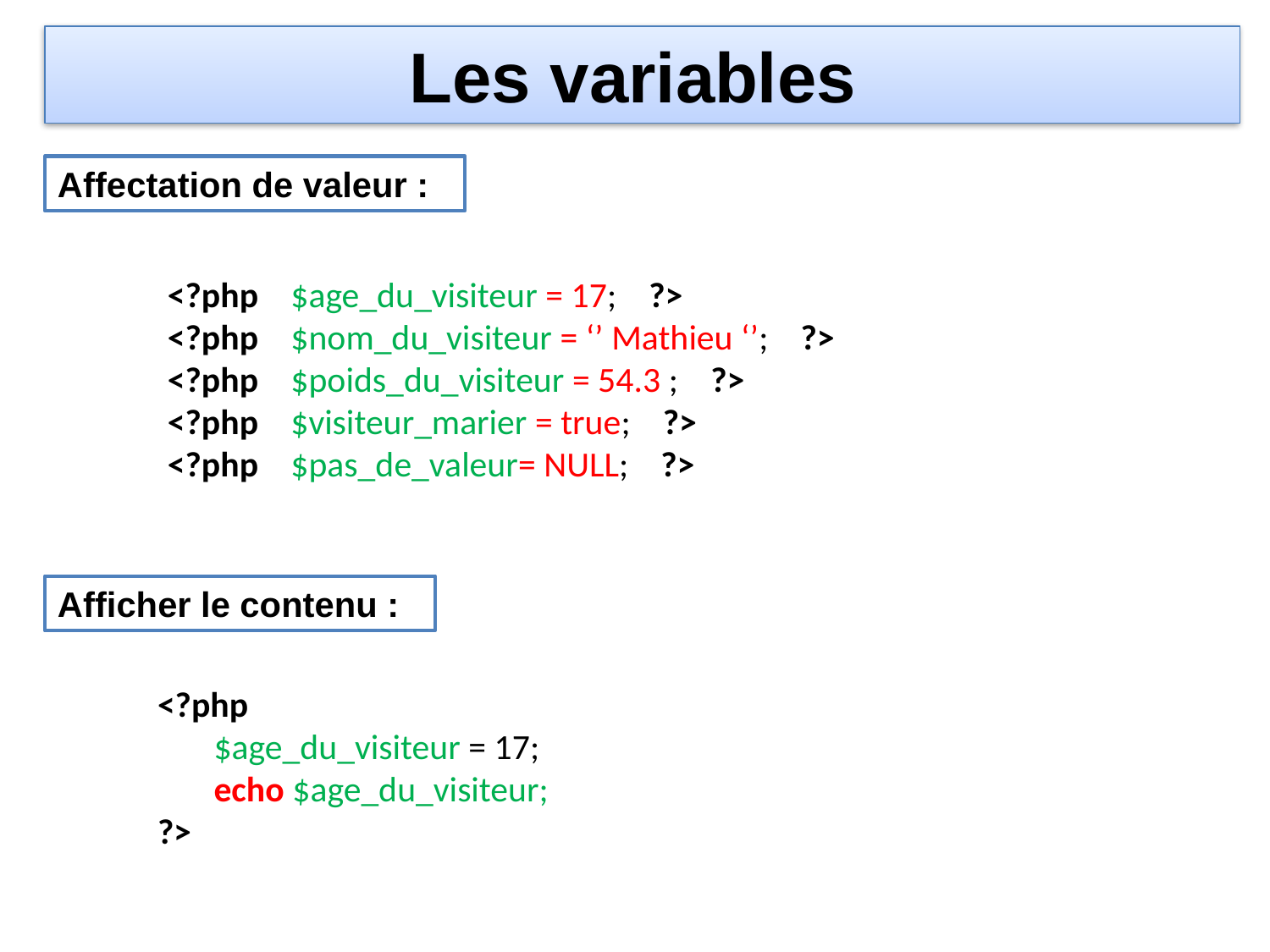

Les variables
Affectation de valeur :
<?php    $age_du_visiteur = 17;    ?>
<?php    $nom_du_visiteur = ‘’ Mathieu ‘’;    ?>
<?php    $poids_du_visiteur = 54.3 ;    ?>
<?php    $visiteur_marier = true;    ?>
<?php    $pas_de_valeur= NULL;    ?>
Afficher le contenu :
<?php
       $age_du_visiteur = 17;
       echo $age_du_visiteur;
?>